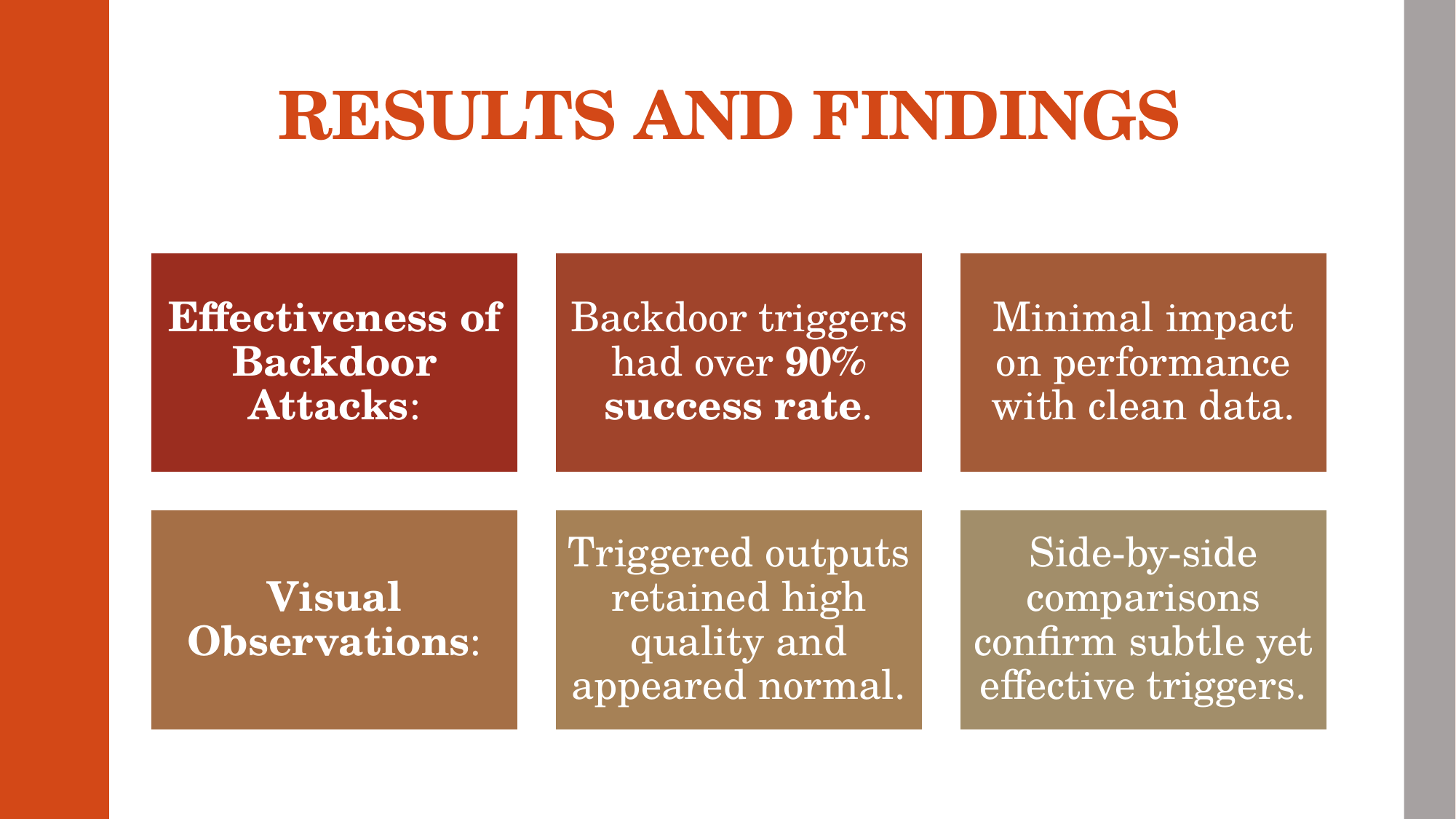

# RESULTS AND FINDINGS
Effectiveness of Backdoor Attacks:
Backdoor triggers had over 90% success rate.
Minimal impact on performance with clean data.
Visual Observations:
Triggered outputs retained high quality and appeared normal.
Side-by-side comparisons confirm subtle yet effective triggers.